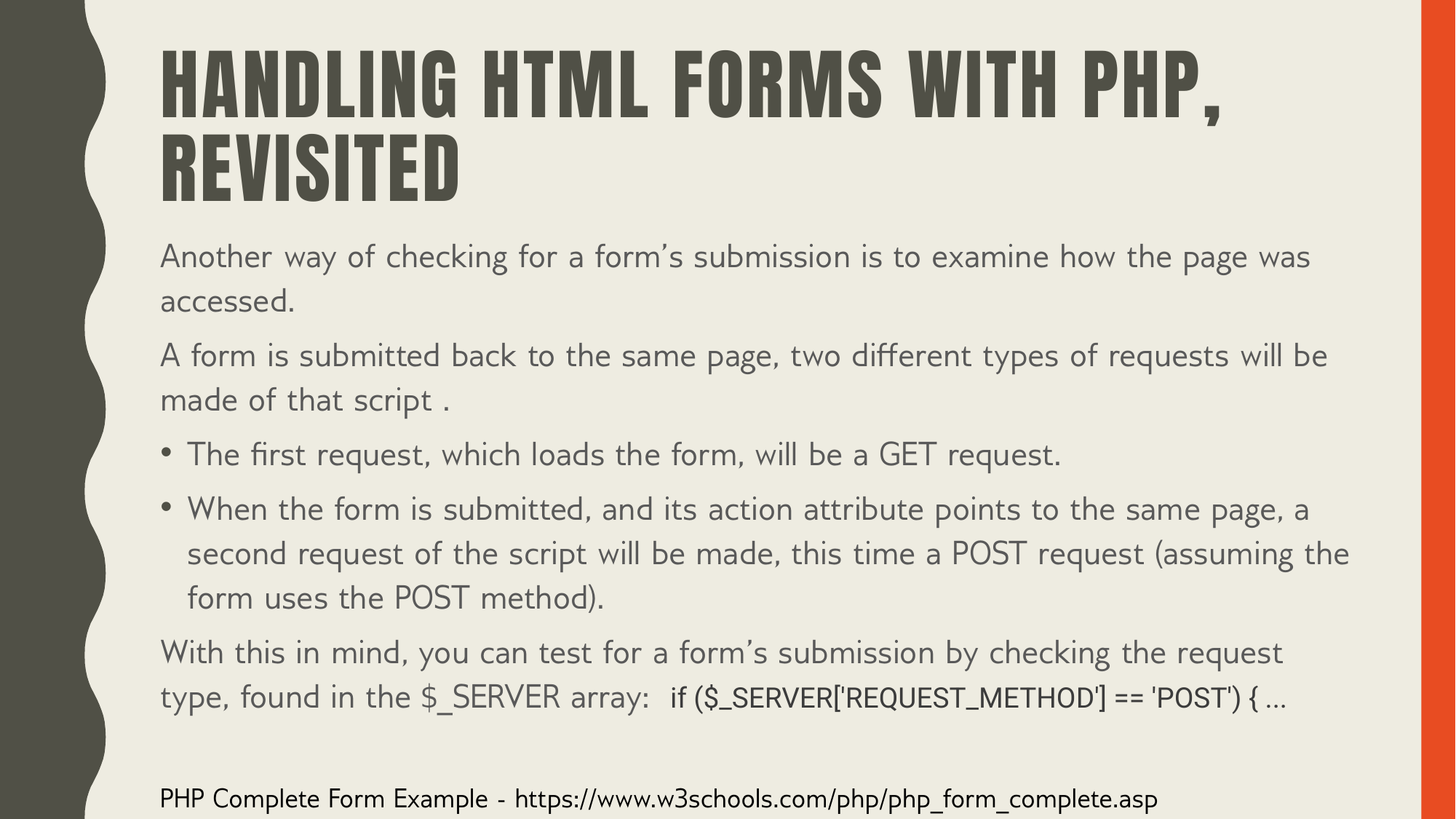

# Handling HTML Forms with PHP, Revisited
Another way of checking for a form’s submission is to examine how the page was accessed.
A form is submitted back to the same page, two different types of requests will be made of that script .
The first request, which loads the form, will be a GET request.
When the form is submitted, and its action attribute points to the same page, a second request of the script will be made, this time a POST request (assuming the form uses the POST method).
With this in mind, you can test for a form’s submission by checking the request type, found in the $_SERVER array:  if ($_SERVER['REQUEST_METHOD'] == 'POST') { ...
PHP Complete Form Example - https://www.w3schools.com/php/php_form_complete.asp